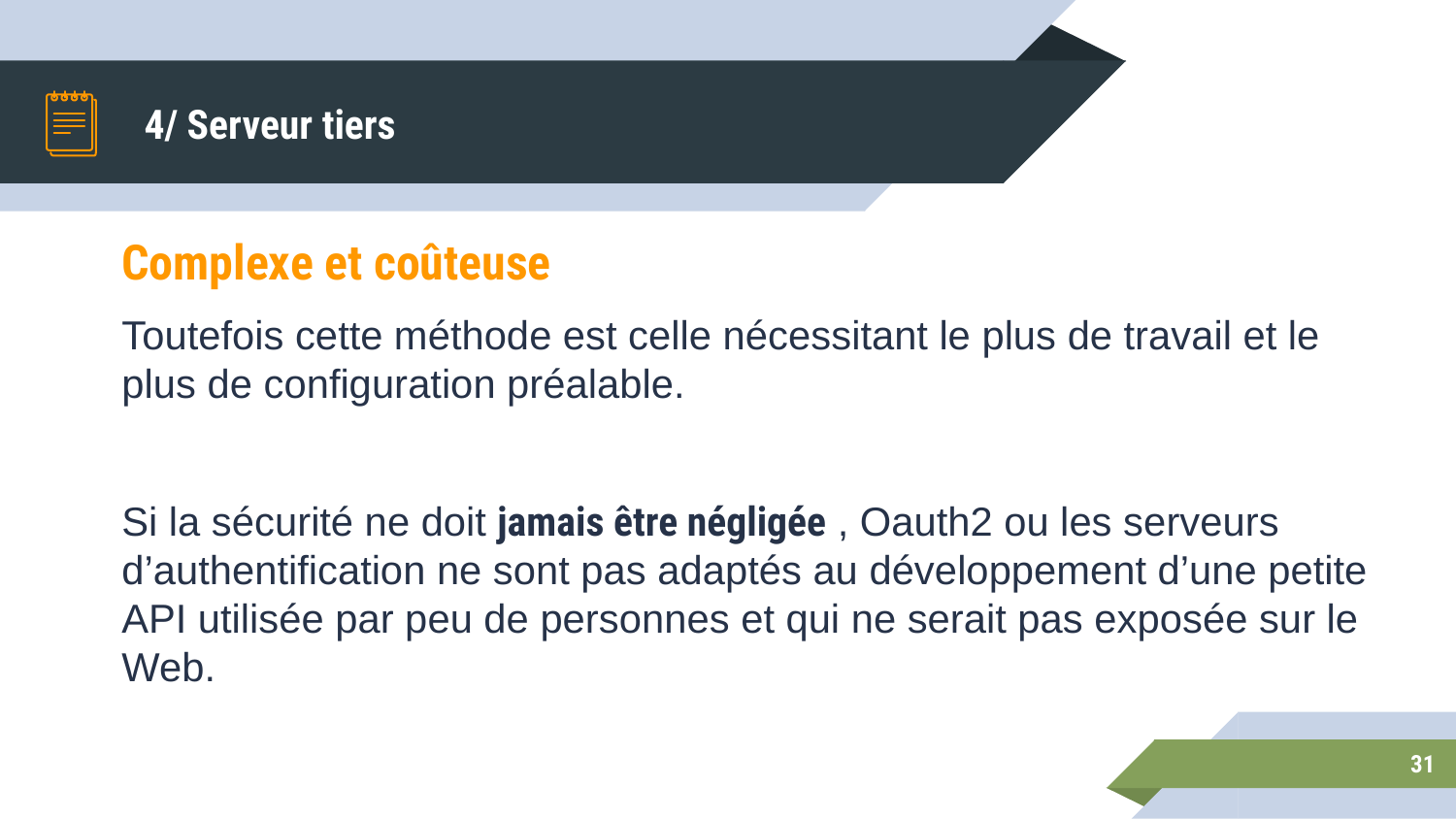

# 4/ Serveur tiers

Complexe et coûteuse
Toutefois cette méthode est celle nécessitant le plus de travail et le plus de configuration préalable.

Si la sécurité ne doit jamais être négligée , Oauth2 ou les serveurs d’authentification ne sont pas adaptés au développement d’une petite API utilisée par peu de personnes et qui ne serait pas exposée sur le Web.

31